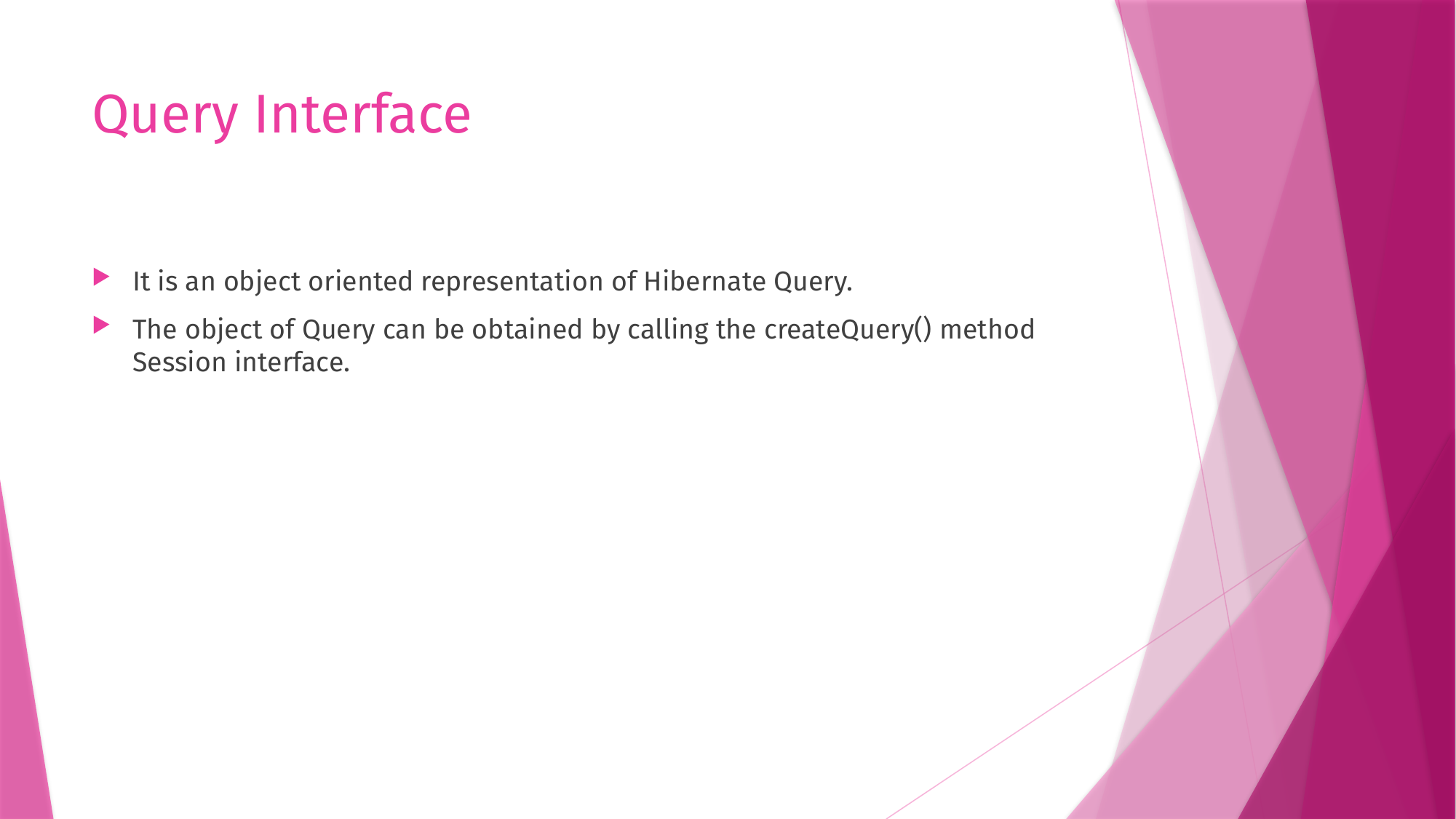

# Query Interface
It is an object oriented representation of Hibernate Query.
The object of Query can be obtained by calling the createQuery() method Session interface.